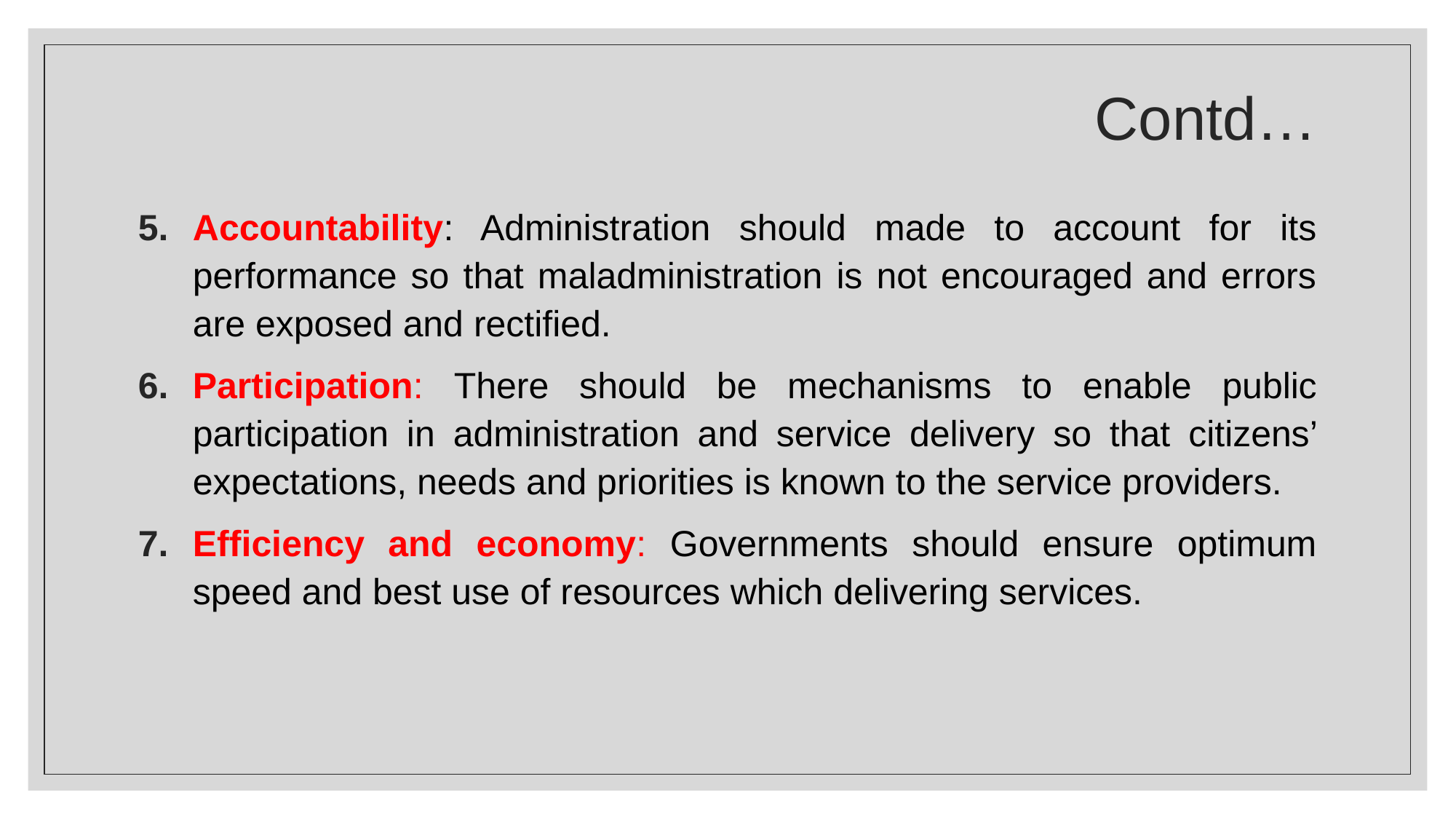

# Contd…
Accountability: Administration should made to account for its performance so that maladministration is not encouraged and errors are exposed and rectified.
Participation: There should be mechanisms to enable public participation in administration and service delivery so that citizens’ expectations, needs and priorities is known to the service providers.
Efficiency and economy: Governments should ensure optimum speed and best use of resources which delivering services.